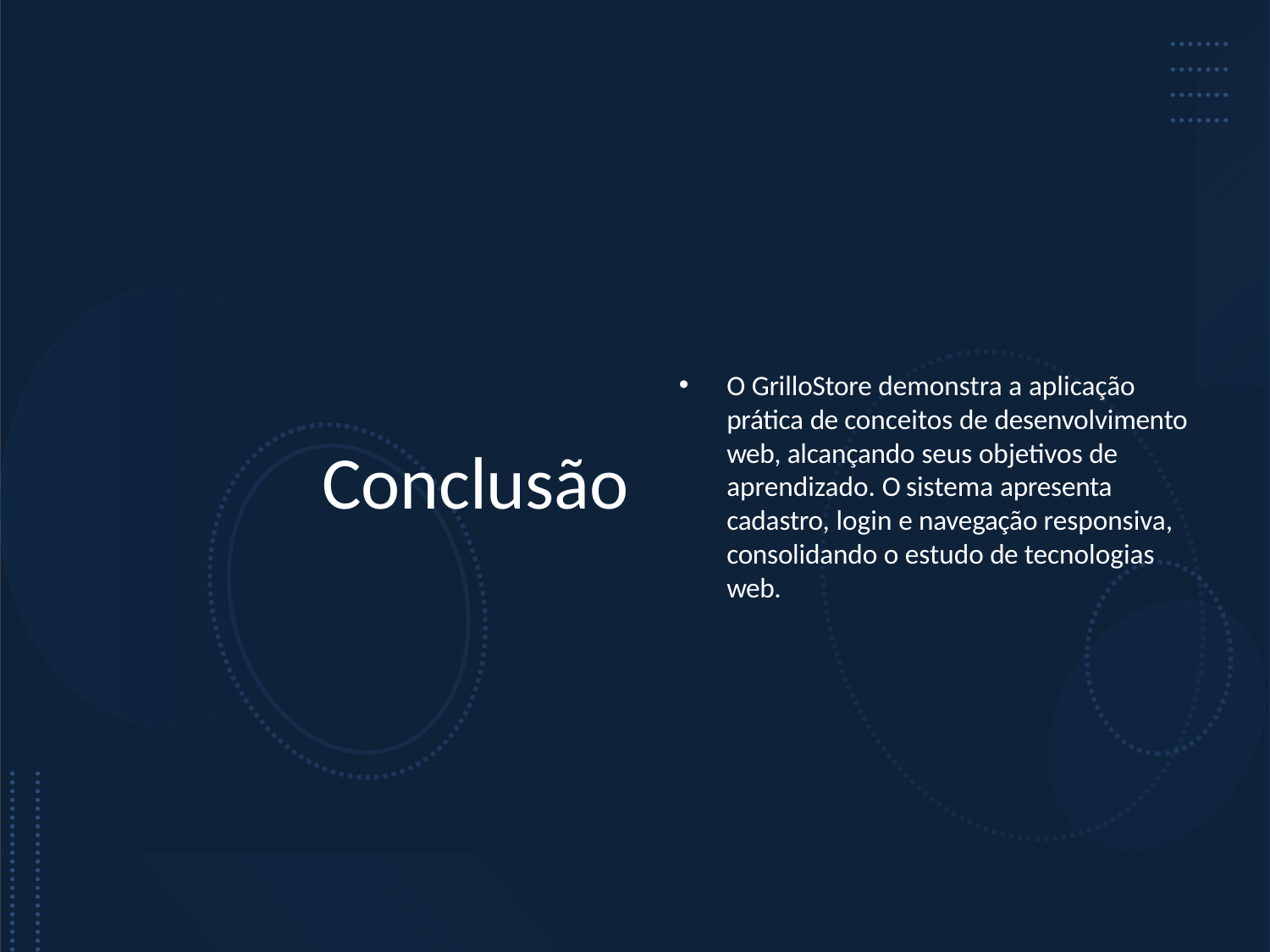

# Conclusão
O GrilloStore demonstra a aplicação prática de conceitos de desenvolvimento web, alcançando seus objetivos de aprendizado. O sistema apresenta cadastro, login e navegação responsiva, consolidando o estudo de tecnologias web.